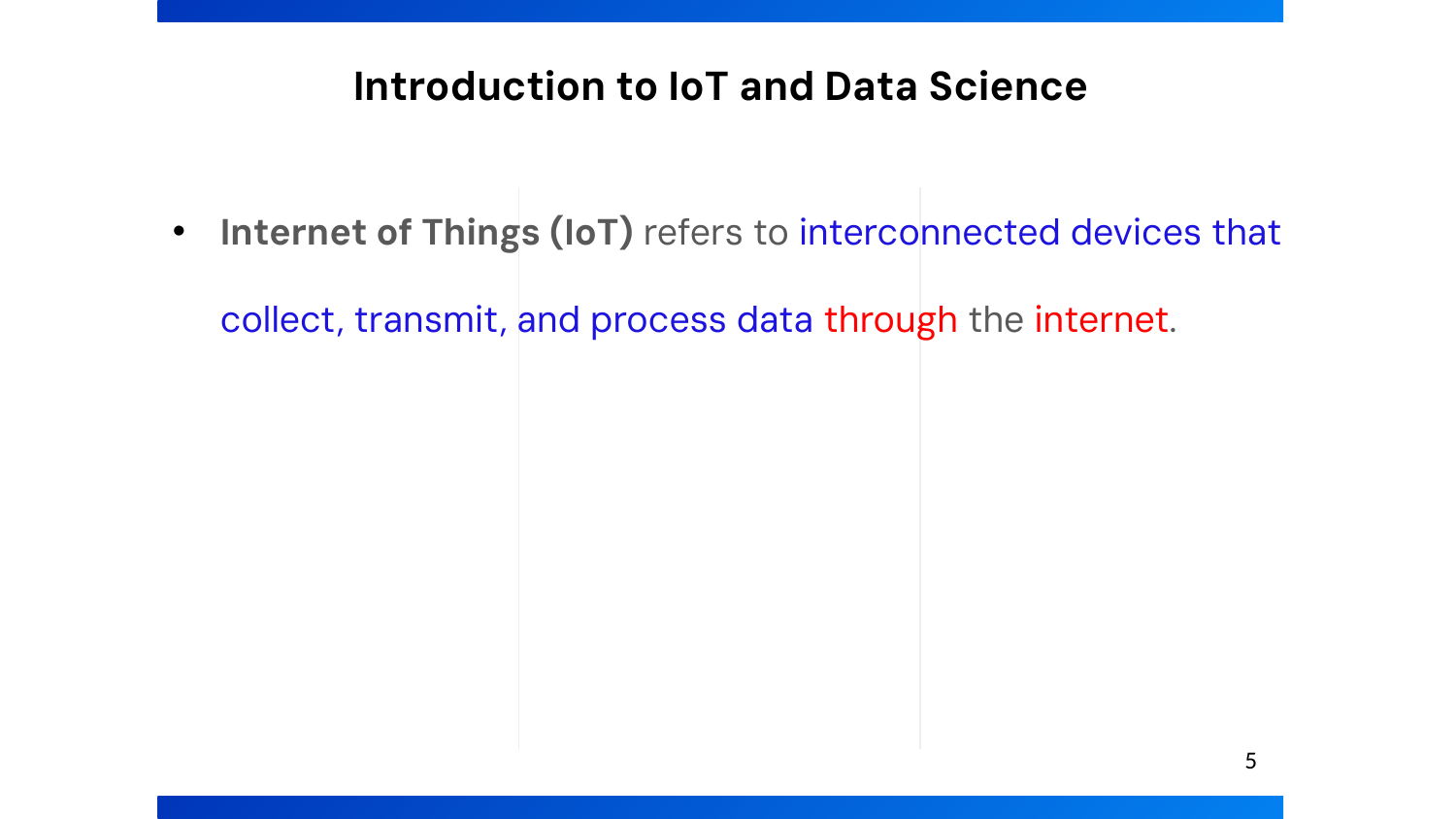

# Introduction to IoT and Data Science
Internet of Things (IoT) refers to interconnected devices that collect, transmit, and process data through the internet.
5